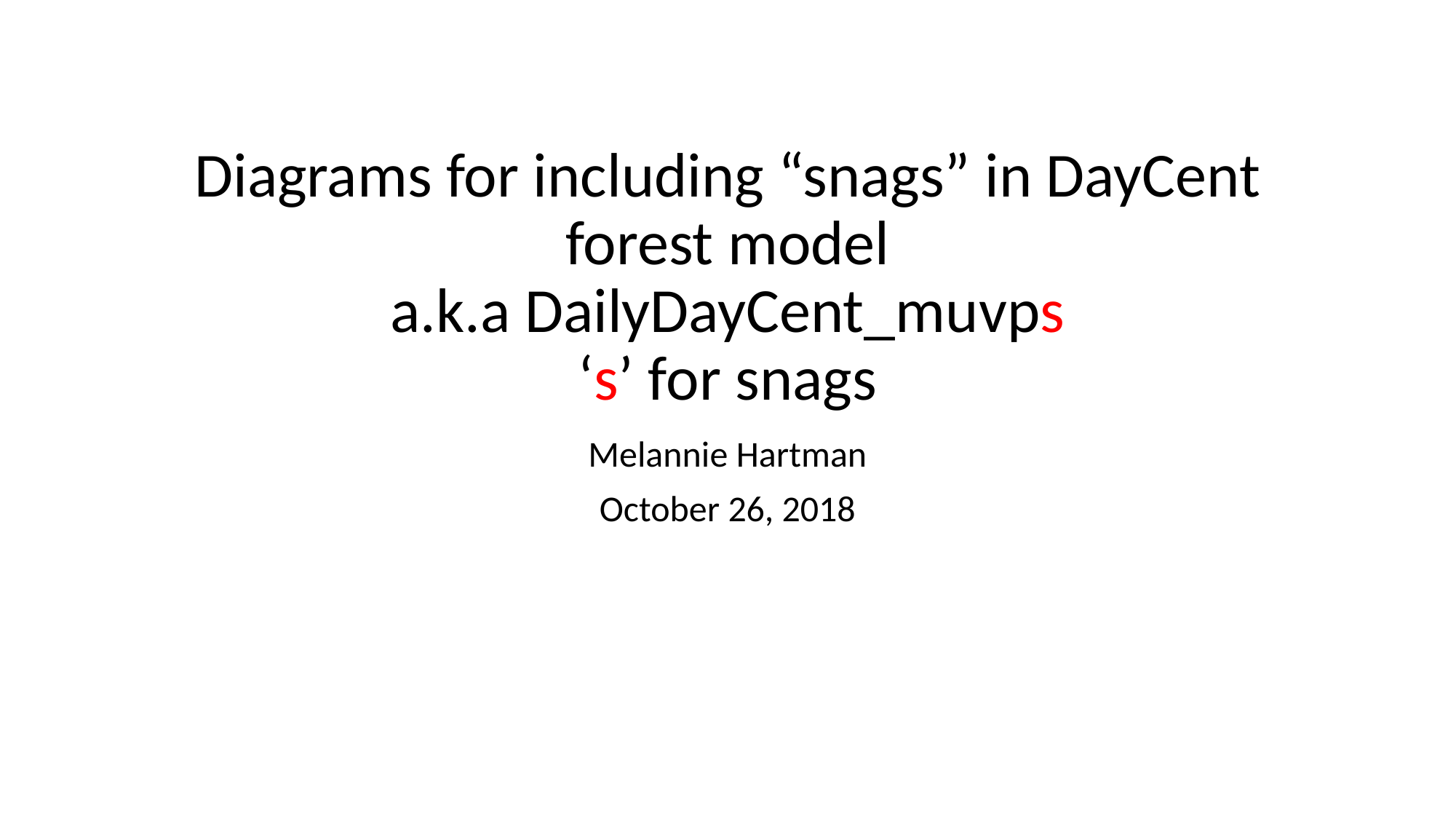

# Diagrams for including “snags” in DayCent forest model a.k.a DailyDayCent_muvps ‘s’ for snags
Melannie Hartman
October 26, 2018